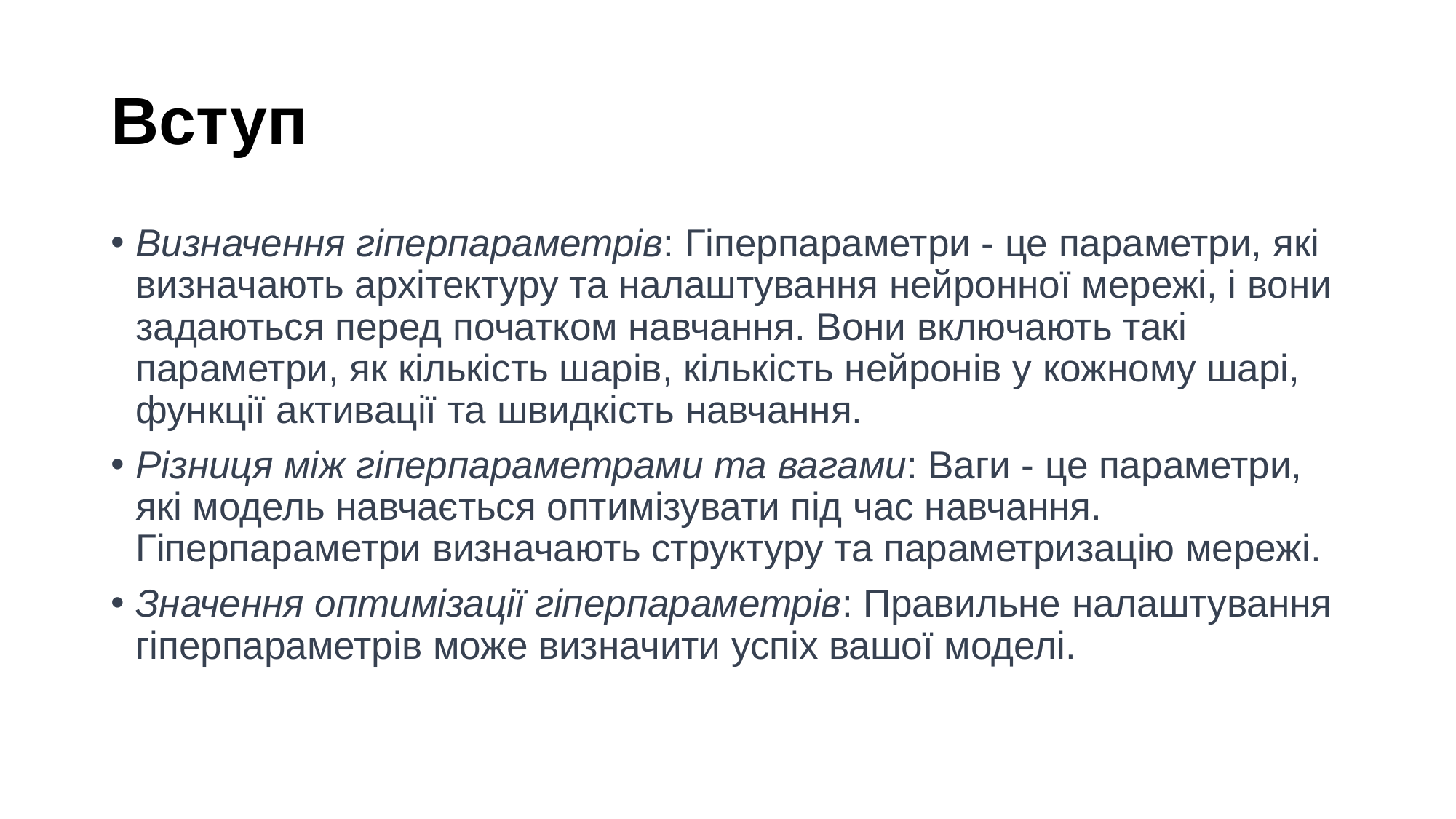

# Вступ
Визначення гіперпараметрів: Гіперпараметри - це параметри, які визначають архітектуру та налаштування нейронної мережі, і вони задаються перед початком навчання. Вони включають такі параметри, як кількість шарів, кількість нейронів у кожному шарі, функції активації та швидкість навчання.
Різниця між гіперпараметрами та вагами: Ваги - це параметри, які модель навчається оптимізувати під час навчання. Гіперпараметри визначають структуру та параметризацію мережі.
Значення оптимізації гіперпараметрів: Правильне налаштування гіперпараметрів може визначити успіх вашої моделі.